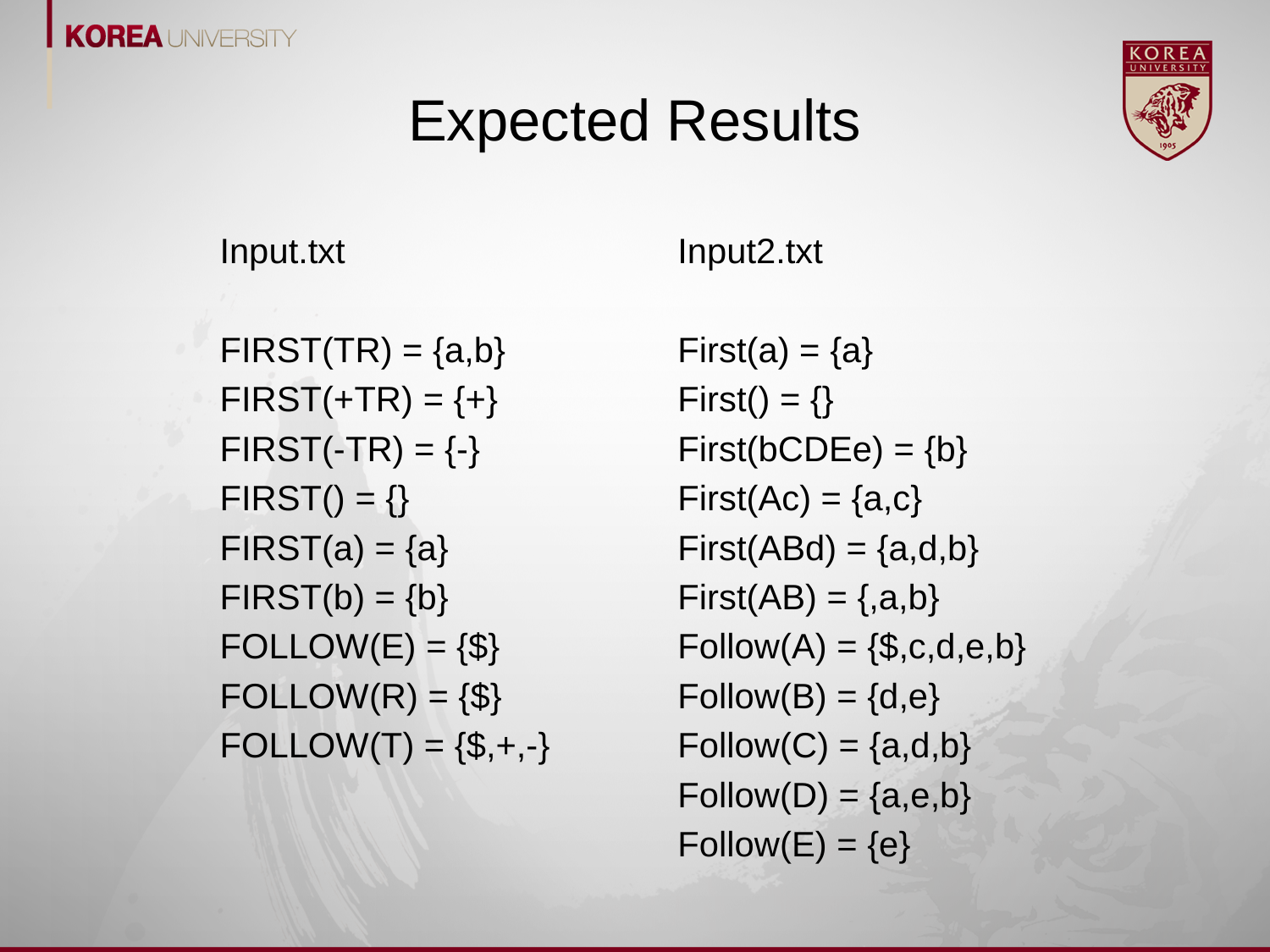

# Expected Results
Input2.txt

First(a) = {a}
First() = {}
First(bCDEe) = {b}
First(Ac) = {a,c}
First(ABd) = {a,d,b}
First(AB) = {,a,b}
Follow(A) = {$,c,d,e,b}
Follow(B) = {d,e}
Follow(C) = {a,d,b}
Follow(D) = {a,e,b}
Follow(E) = {e}
Input.txt

FIRST(TR) = {a,b}
FIRST(+TR) = {+}
FIRST(-TR) = {-}
FIRST() = {}
FIRST(a) = {a}
FIRST(b) = {b}
FOLLOW(E) = {$}
FOLLOW(R) = {$}
FOLLOW(T) = {$,+,-}